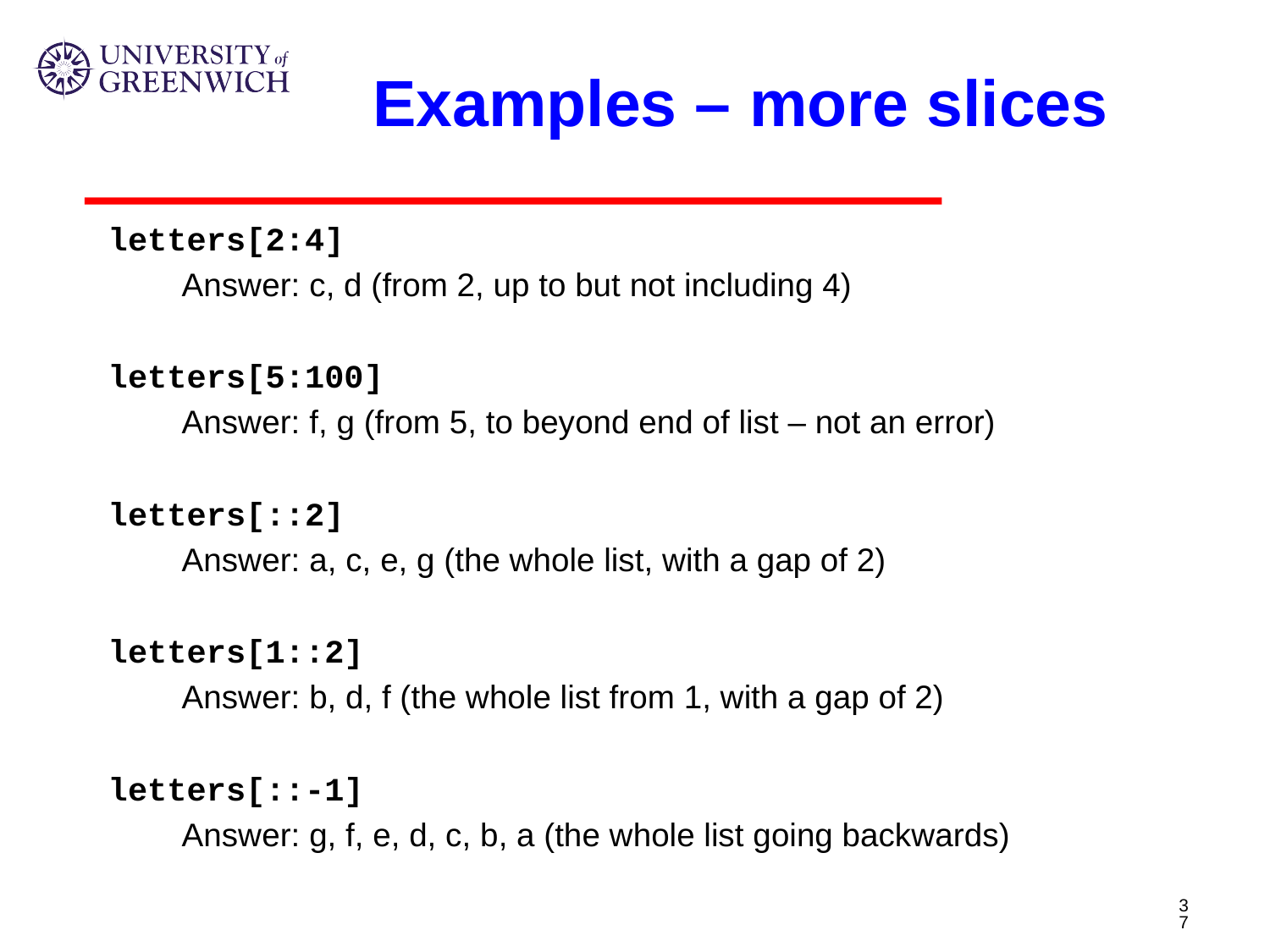

# Examples – more slices
letters[2:4]
	Answer: c, d (from 2, up to but not including 4)

letters[5:100]
	Answer: f, g (from 5, to beyond end of list – not an error)

letters[::2]
	Answer: a, c, e, g (the whole list, with a gap of 2)

letters[1::2]
	Answer: b, d, f (the whole list from 1, with a gap of 2)

letters[::-1]
	Answer: g, f, e, d, c, b, a (the whole list going backwards)

37